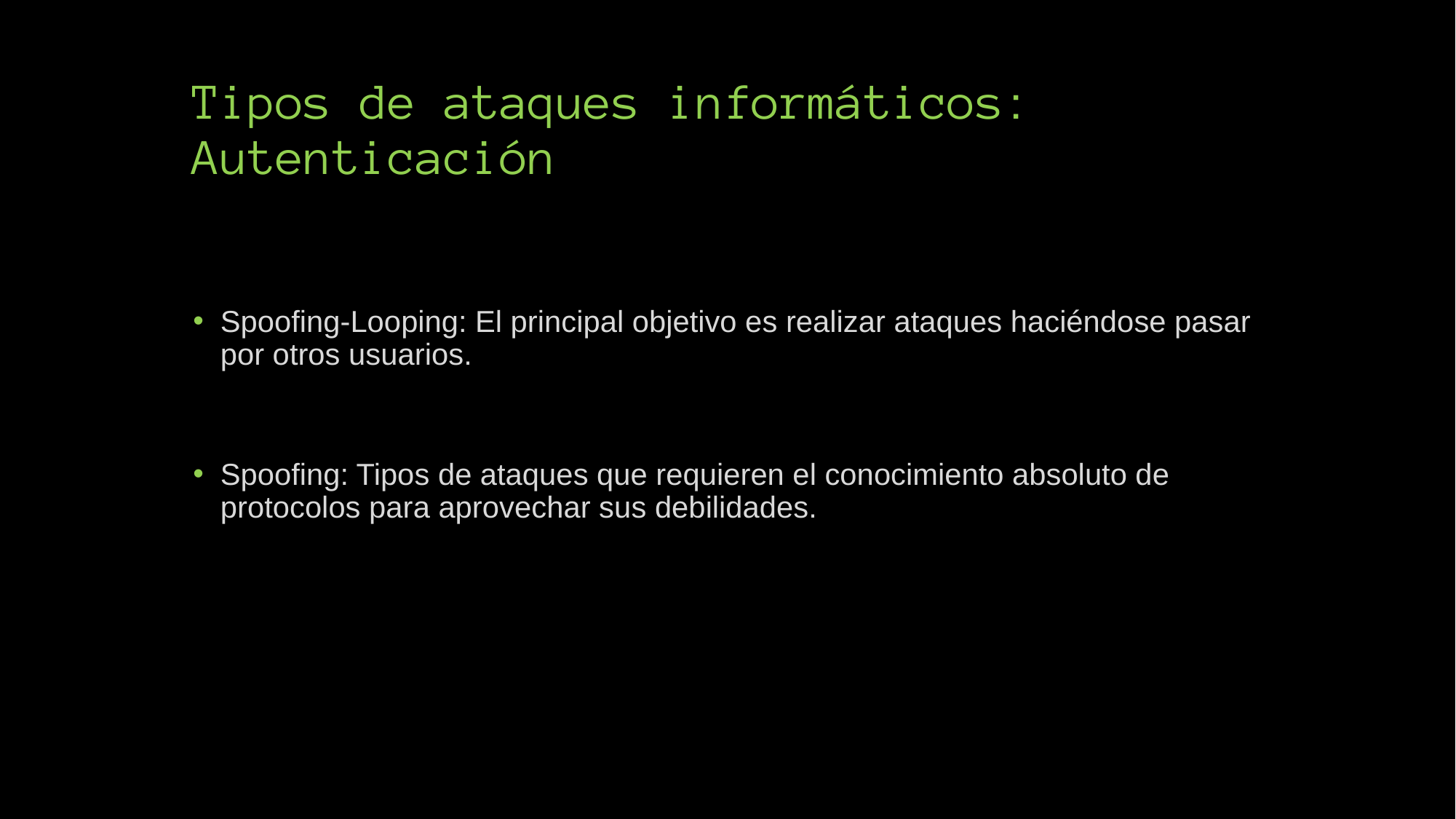

# Tipos de ataques informáticos: Autenticación
Spoofing-Looping: El principal objetivo es realizar ataques haciéndose pasar por otros usuarios.

Spoofing: Tipos de ataques que requieren el conocimiento absoluto de protocolos para aprovechar sus debilidades.